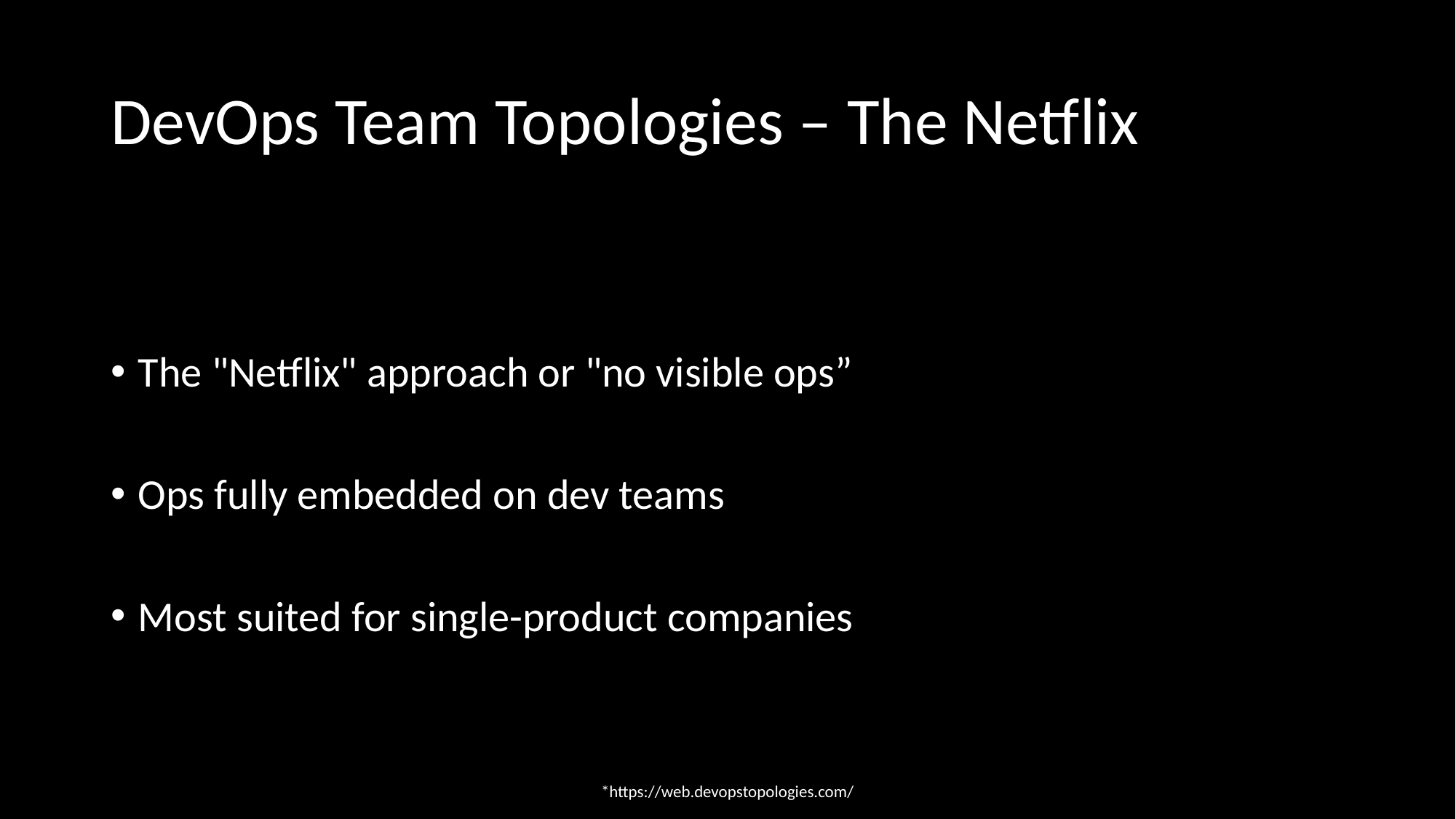

# DevOps Team Topologies – The Netflix

The "Netflix" approach or "no visible ops”

Ops fully embedded on dev teams

Most suited for single-product companies

*https://web.devopstopologies.com/